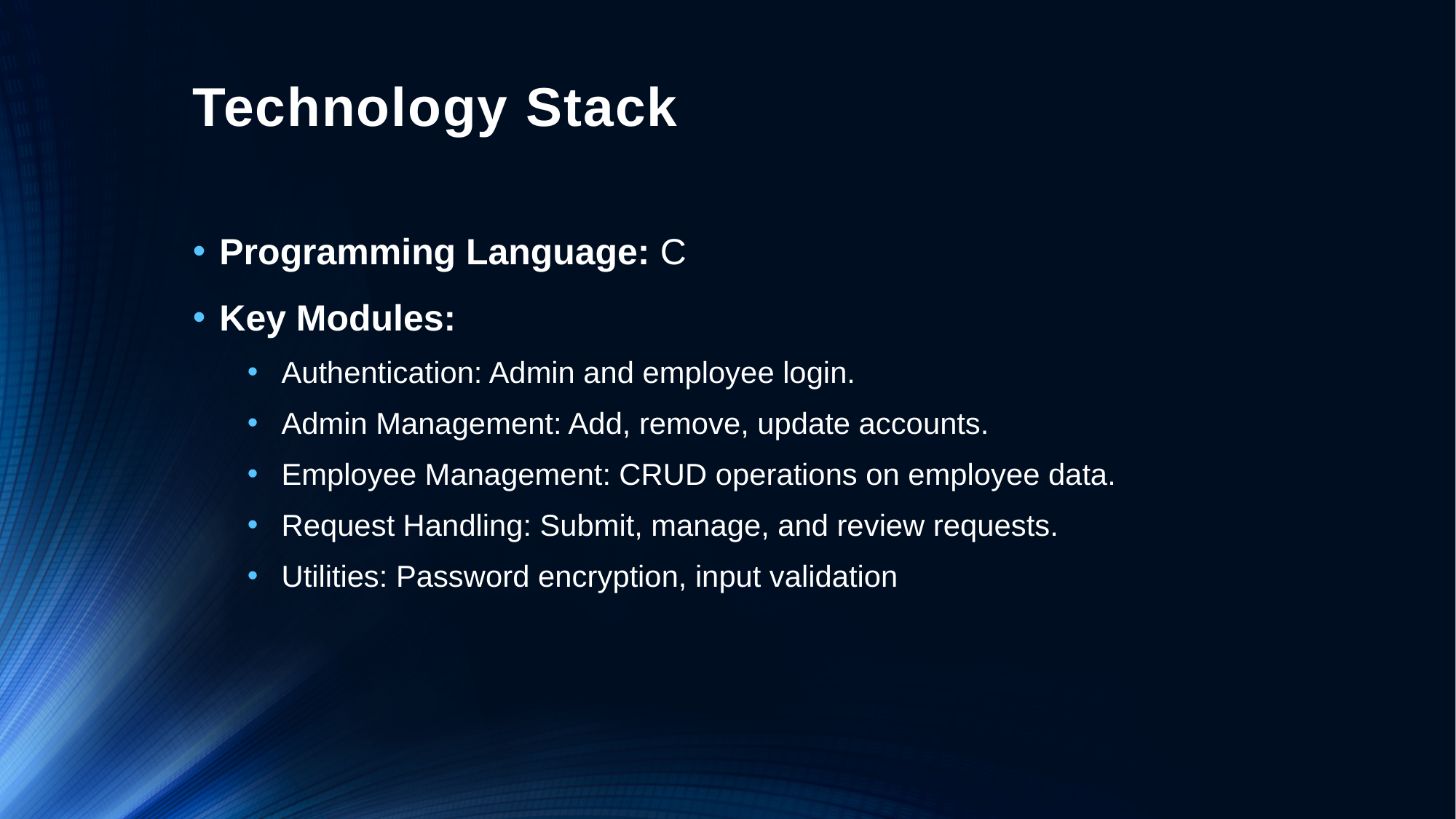

# Technology Stack
Programming Language: C
Key Modules:
Authentication: Admin and employee login.
Admin Management: Add, remove, update accounts.
Employee Management: CRUD operations on employee data.
Request Handling: Submit, manage, and review requests.
Utilities: Password encryption, input validation